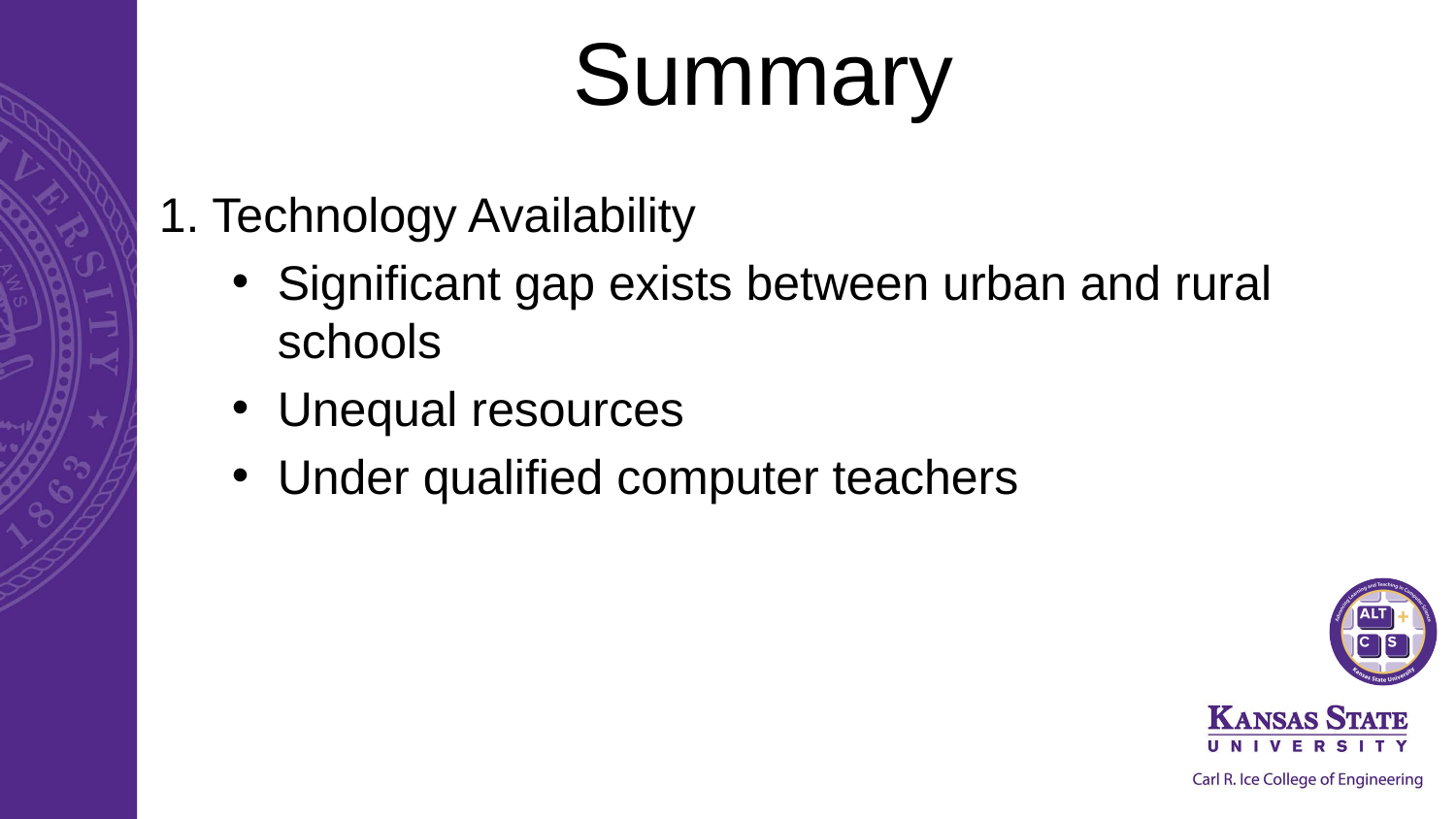

# Summary
1. Technology Availability
Significant gap exists between urban and rural schools
Unequal resources
Under qualified computer teachers